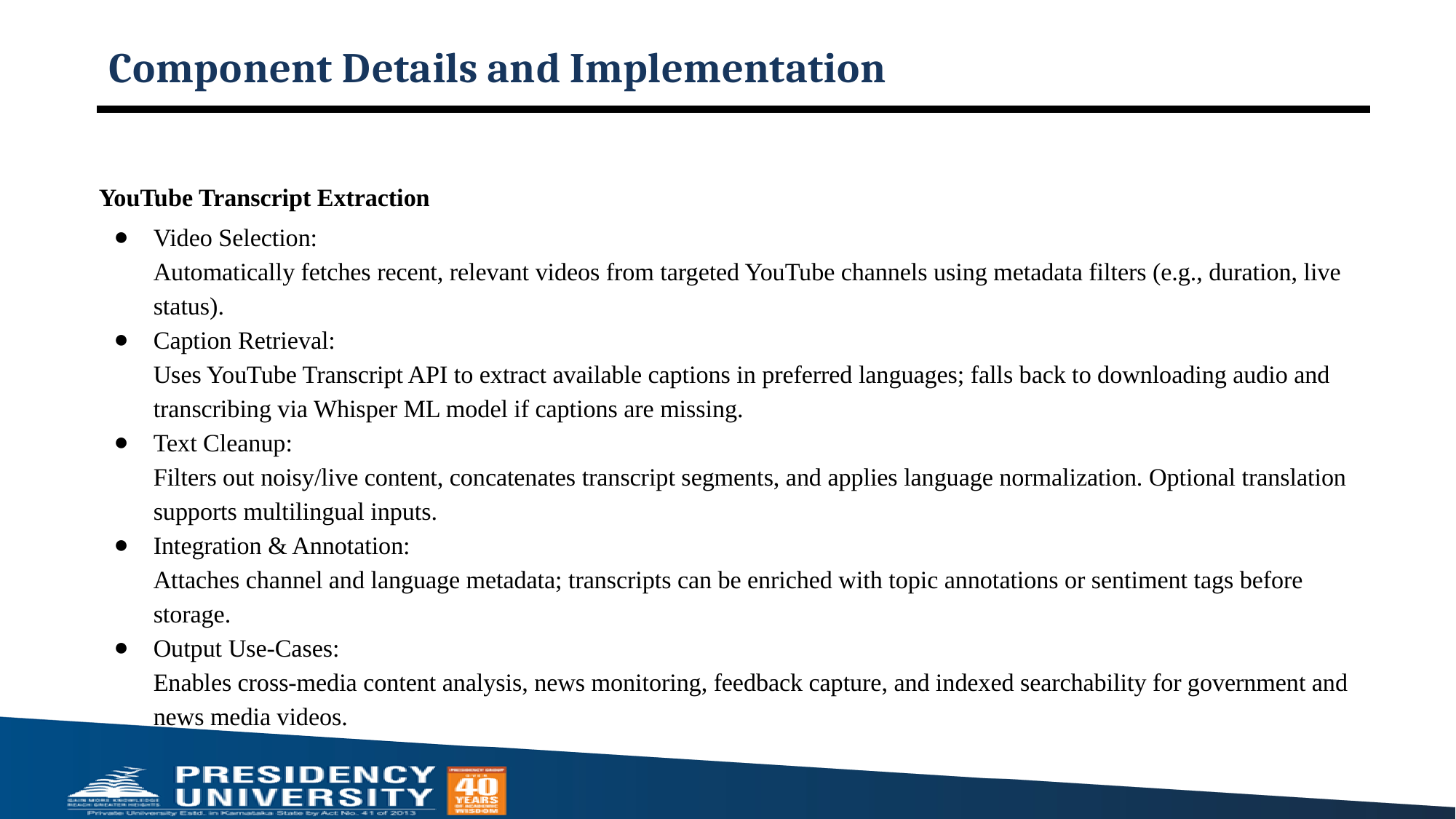

# Component Details and Implementation
YouTube Transcript Extraction
Video Selection:
Automatically fetches recent, relevant videos from targeted YouTube channels using metadata filters (e.g., duration, live status).
Caption Retrieval:
Uses YouTube Transcript API to extract available captions in preferred languages; falls back to downloading audio and transcribing via Whisper ML model if captions are missing.
Text Cleanup:
Filters out noisy/live content, concatenates transcript segments, and applies language normalization. Optional translation supports multilingual inputs.
Integration & Annotation:
Attaches channel and language metadata; transcripts can be enriched with topic annotations or sentiment tags before storage.
Output Use-Cases:
Enables cross-media content analysis, news monitoring, feedback capture, and indexed searchability for government and news media videos.